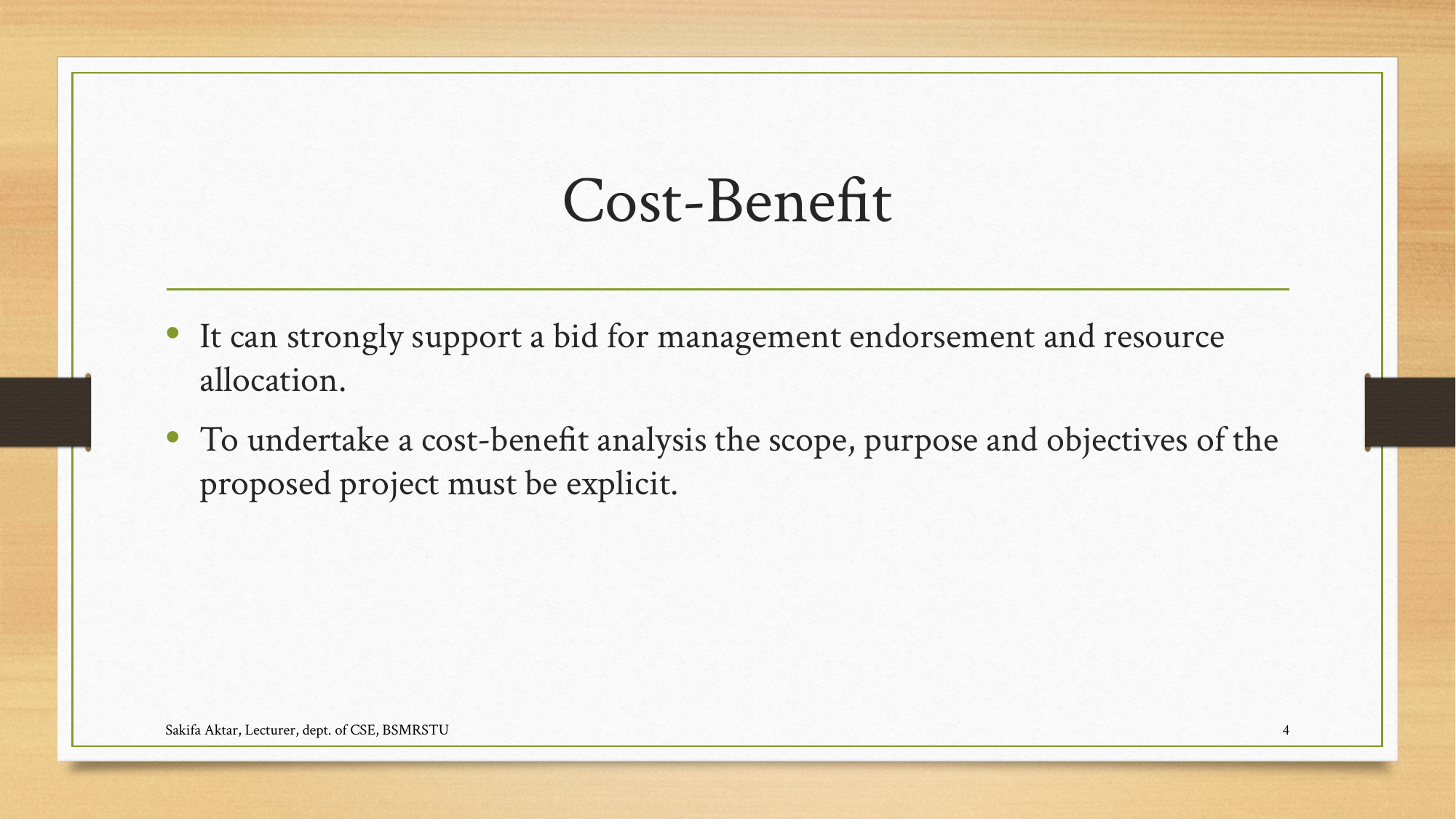

# Cost-Benefit
It can strongly support a bid for management endorsement and resource allocation.
To undertake a cost-benefit analysis the scope, purpose and objectives of the proposed project must be explicit.
Sakifa Aktar, Lecturer, dept. of CSE, BSMRSTU
4